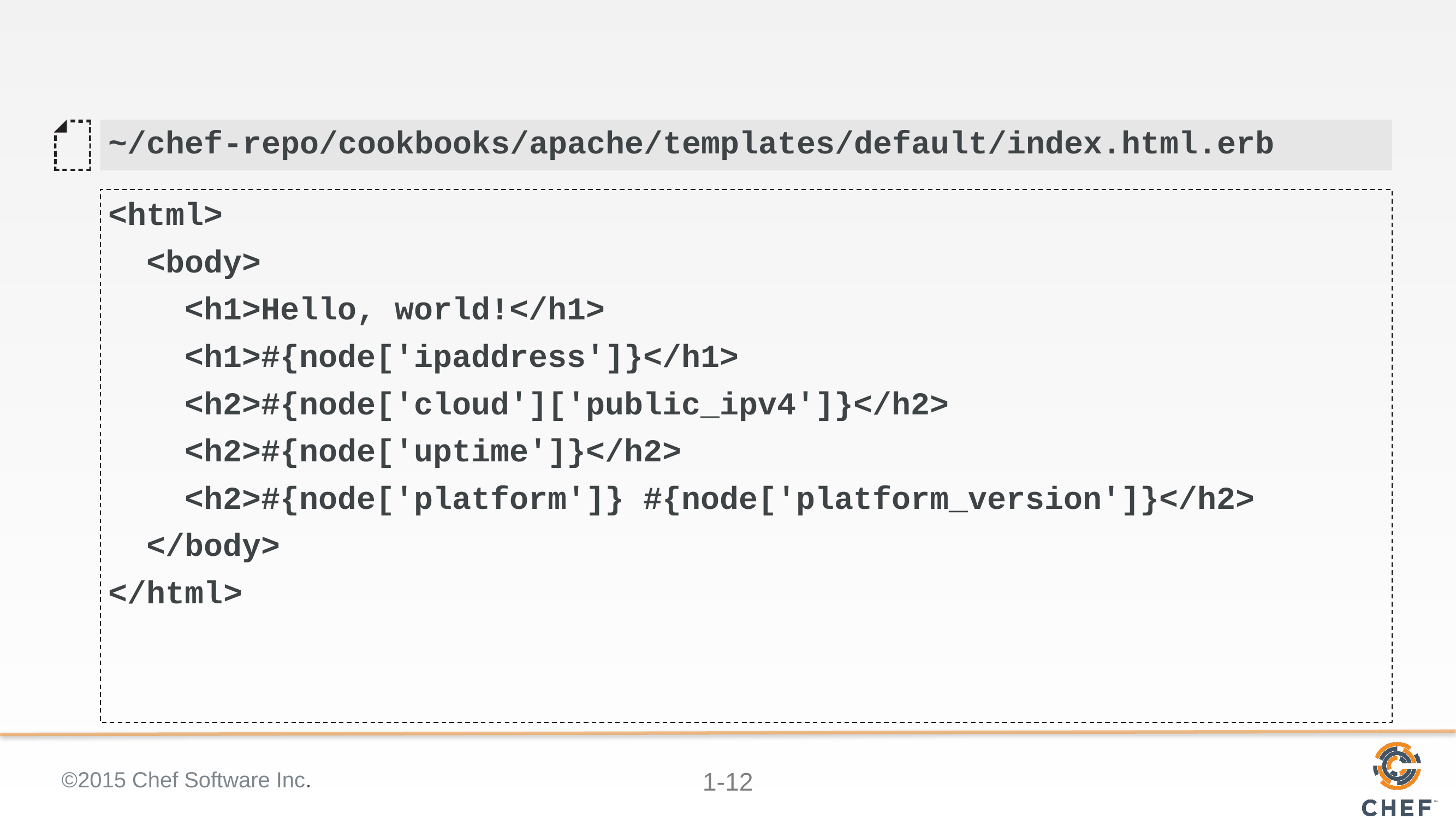

#
~/chef-repo/cookbooks/apache/templates/default/index.html.erb
<html>
  <body>
    <h1>Hello, world!</h1>
    <h1>#{node['ipaddress']}</h1>
    <h2>#{node['cloud']['public_ipv4']}</h2>
    <h2>#{node['uptime']}</h2>
    <h2>#{node['platform']} #{node['platform_version']}</h2>
  </body>
</html>